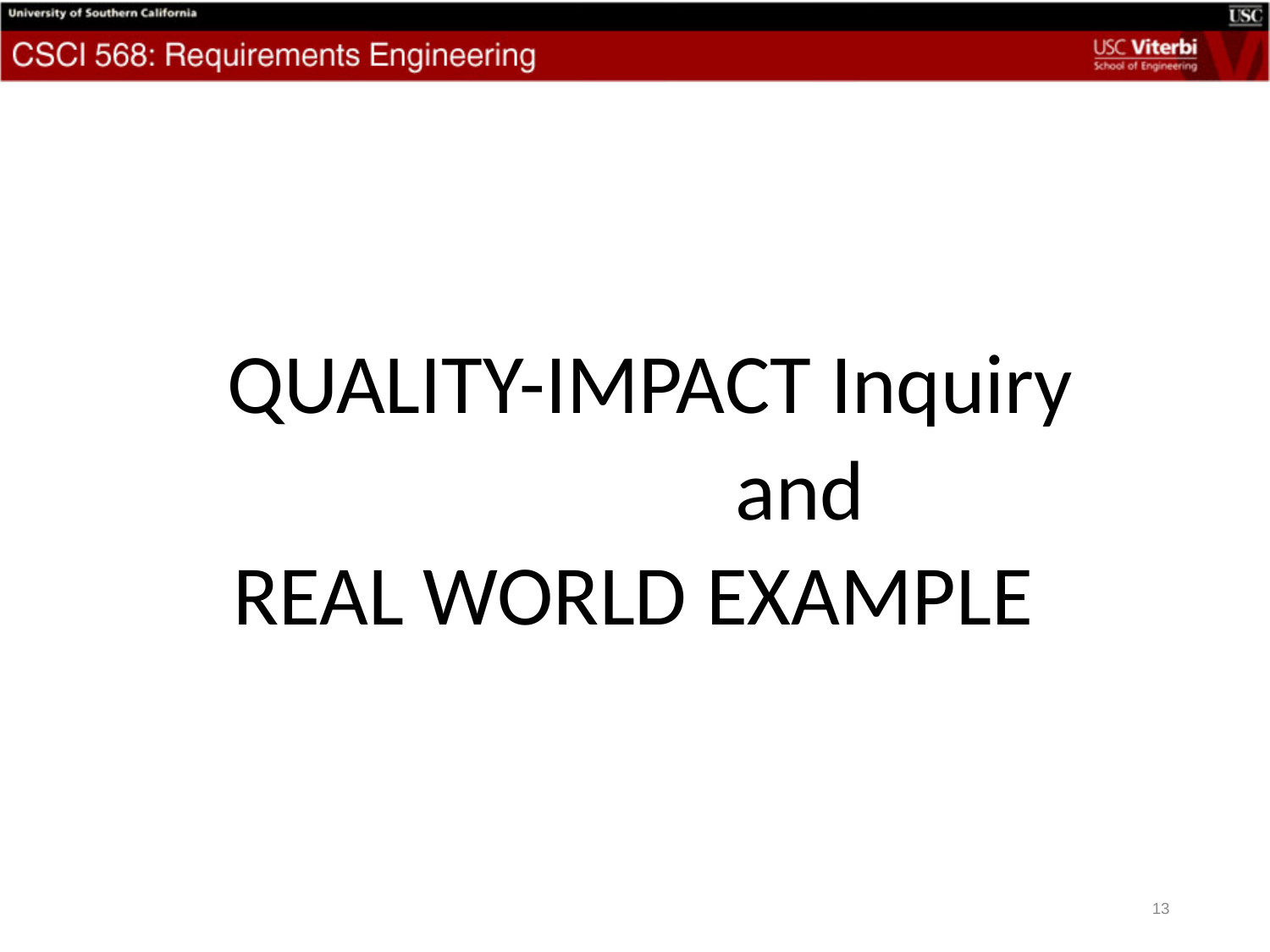

#
                             			 	       	QUALITY-IMPACT Inquiry
					and
       REAL WORLD EXAMPLE
13